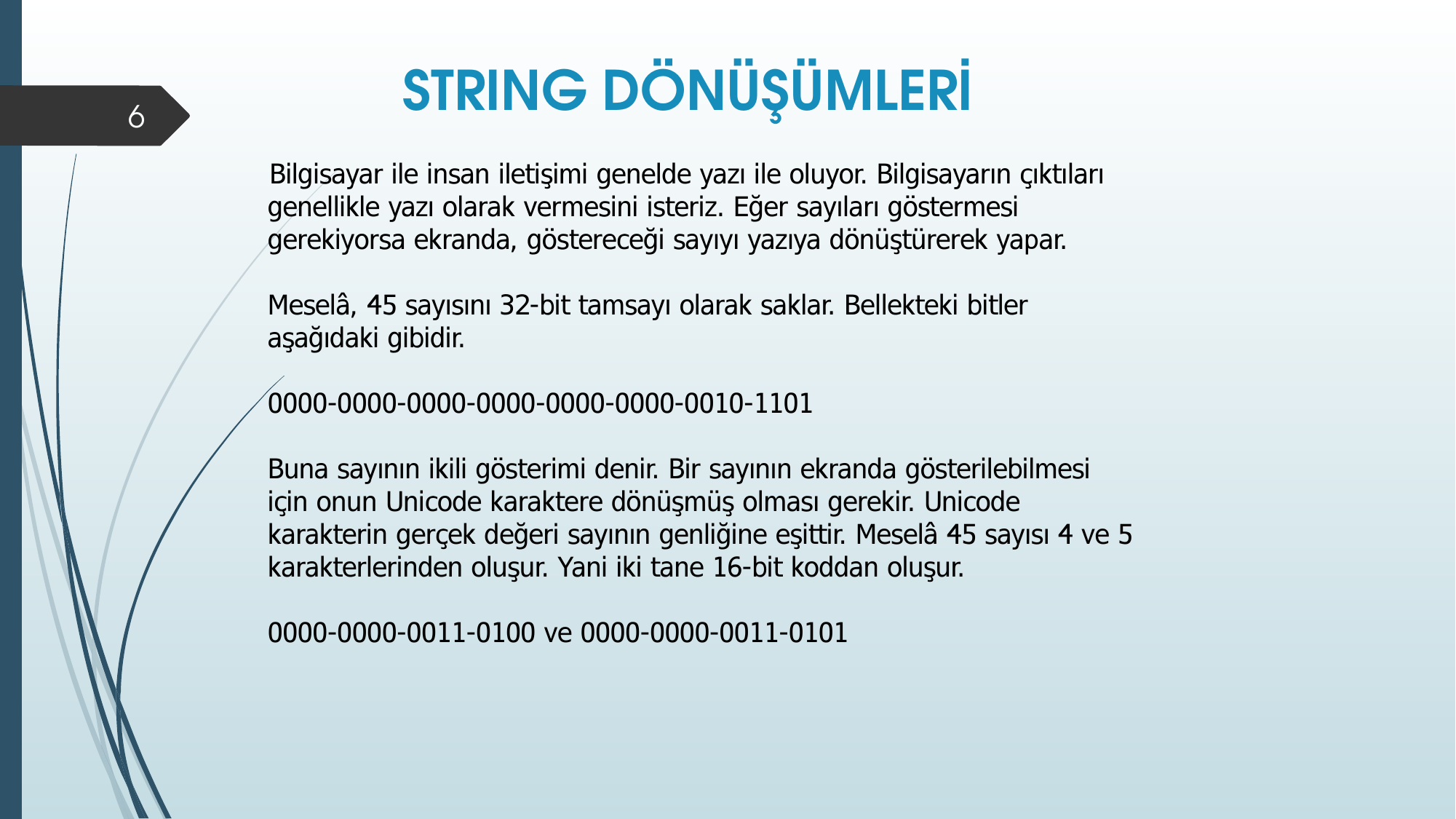

# STRING DÖNÜŞÜMLERİ
6
     Bilgisayar ile insan iletişimi genelde yazı ile oluyor. Bilgisayarın çıktıları genellikle yazı olarak vermesini isteriz. Eğer sayıları göstermesi gerekiyorsa ekranda, göstereceği sayıyı yazıya dönüştürerek yapar.
Meselâ, 45 sayısını 32-bit tamsayı olarak saklar. Bellekteki bitler aşağıdaki gibidir.
0000-0000-0000-0000-0000-0000-0010-1101
Buna sayının ikili gösterimi denir. Bir sayının ekranda gösterilebilmesi için onun Unicode karaktere dönüşmüş olması gerekir. Unicode karakterin gerçek değeri sayının genliğine eşittir. Meselâ 45 sayısı 4 ve 5 karakterlerinden oluşur. Yani iki tane 16-bit koddan oluşur.
0000-0000-0011-0100 ve 0000-0000-0011-0101